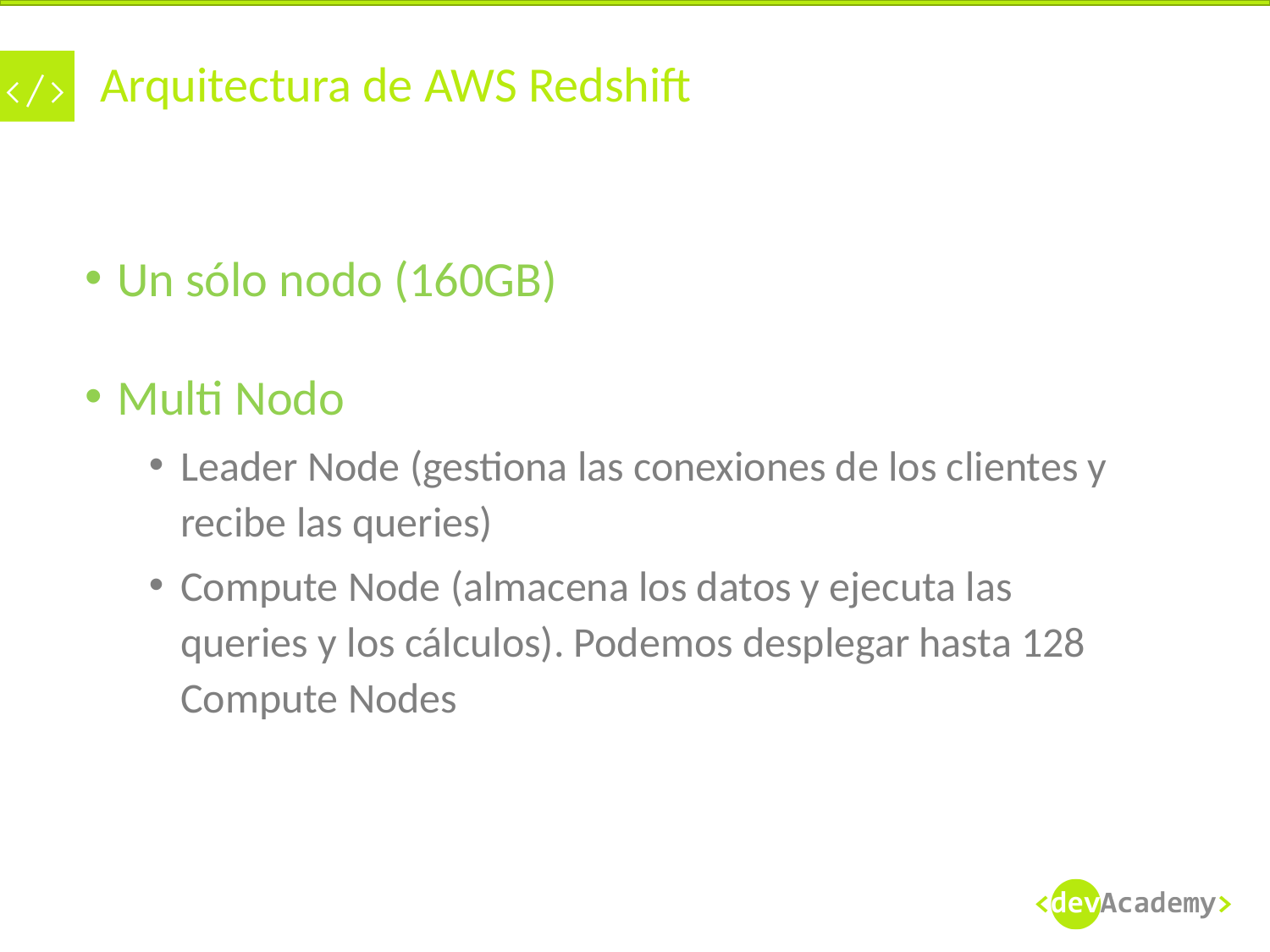

# Arquitectura de AWS Redshift
Un sólo nodo (160GB)
Multi Nodo
Leader Node (gestiona las conexiones de los clientes y recibe las queries)
Compute Node (almacena los datos y ejecuta las queries y los cálculos). Podemos desplegar hasta 128 Compute Nodes